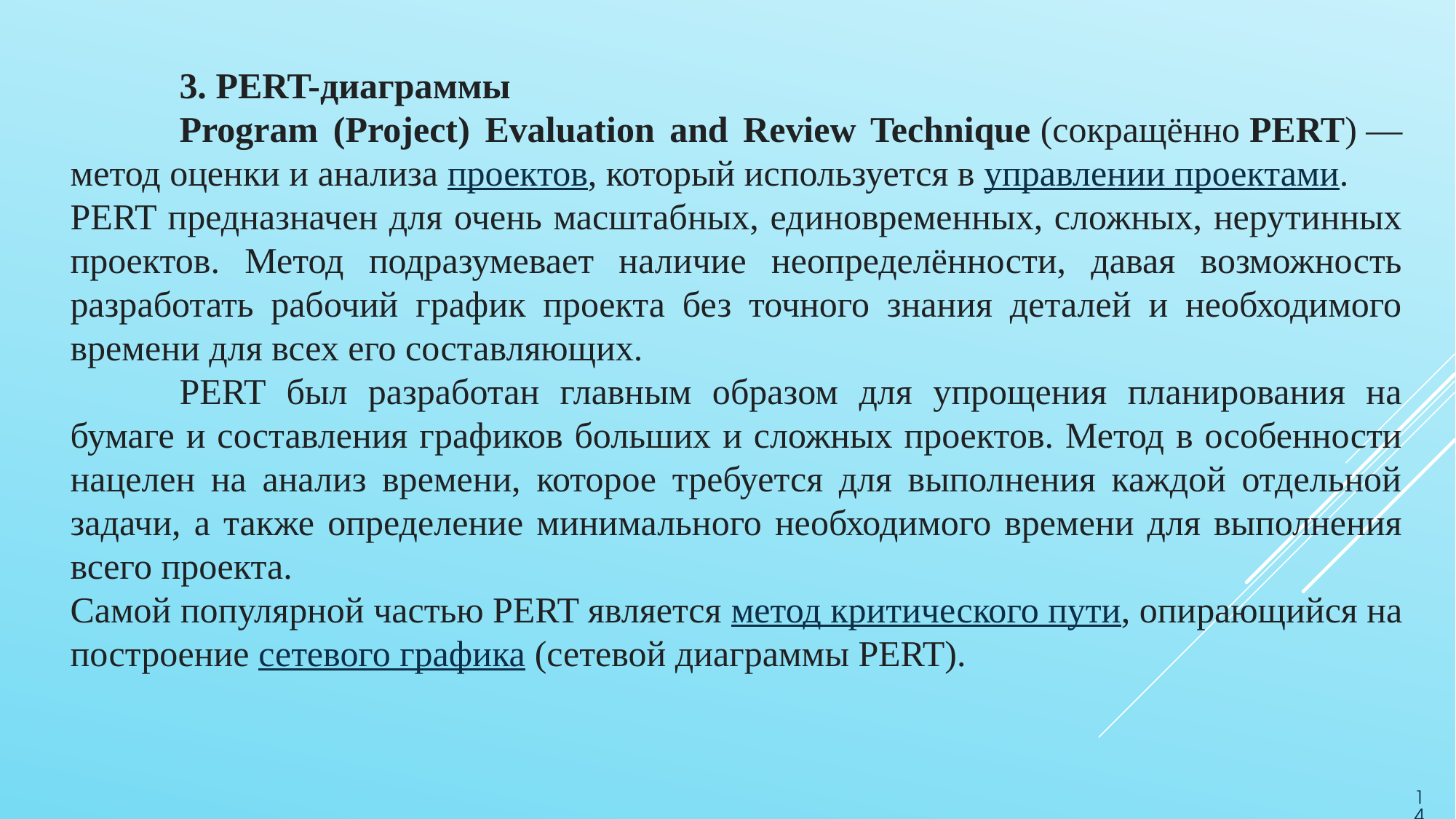

3. PERT-диаграммы
	Program (Project) Evaluation and Review Technique (сокращённо PERT) — метод оценки и анализа проектов, который используется в управлении проектами.
PERT предназначен для очень масштабных, единовременных, сложных, нерутинных проектов. Метод подразумевает наличие неопределённости, давая возможность разработать рабочий график проекта без точного знания деталей и необходимого времени для всех его составляющих.
	PERT был разработан главным образом для упрощения планирования на бумаге и составления графиков больших и сложных проектов. Метод в особенности нацелен на анализ времени, которое требуется для выполнения каждой отдельной задачи, а также определение минимального необходимого времени для выполнения всего проекта.
Самой популярной частью PERT является метод критического пути, опирающийся на построение сетевого графика (сетевой диаграммы PERT).
14